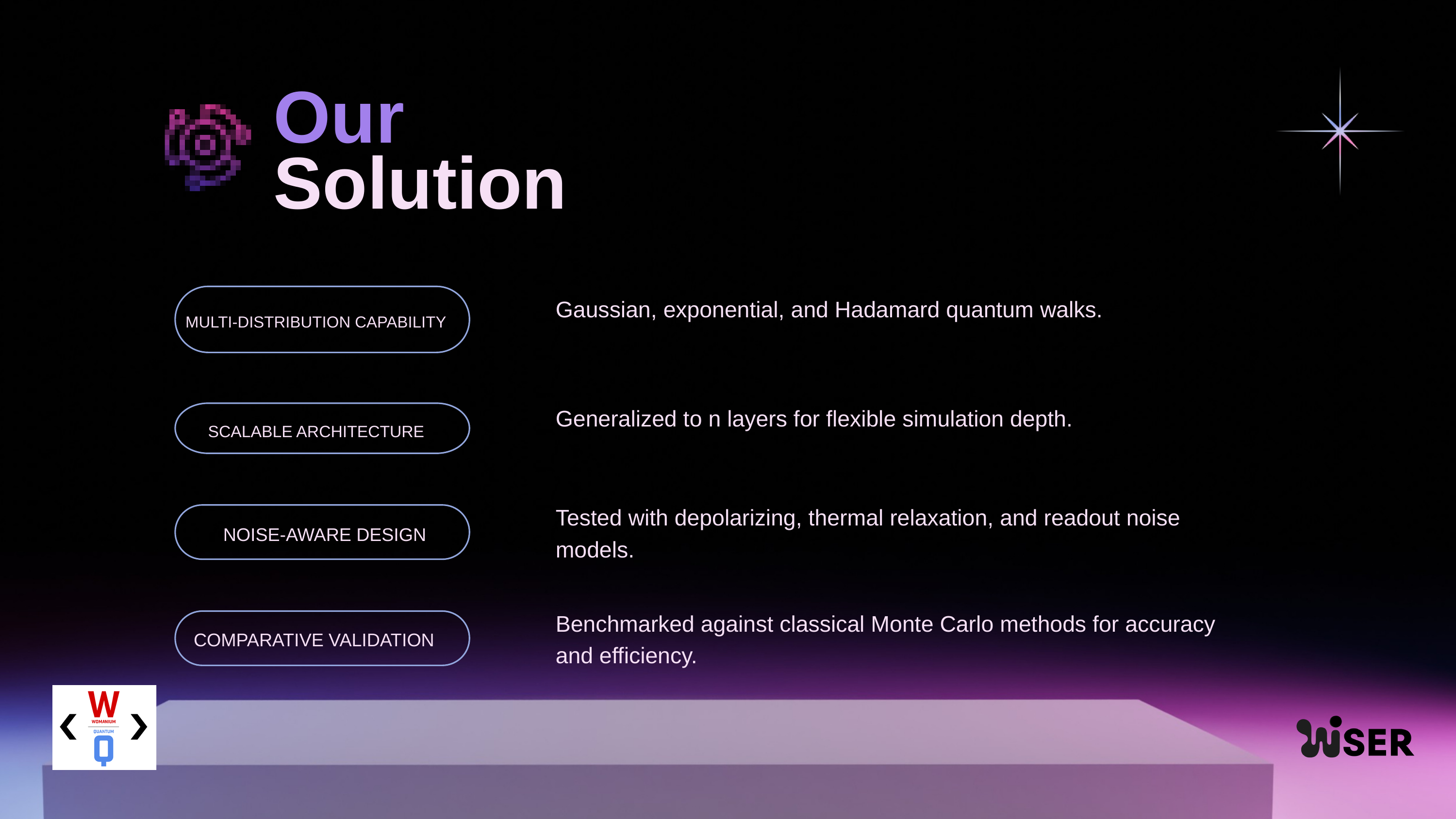

Our

Solution

Gaussian, exponential, and Hadamard quantum walks.
MULTI-DISTRIBUTION CAPABILITY
Generalized to n layers for flexible simulation depth.

SCALABLE ARCHITECTURE
Tested with depolarizing, thermal relaxation, and readout noise models.

NOISE-AWARE DESIGN
Benchmarked against classical Monte Carlo methods for accuracy and efficiency.

COMPARATIVE VALIDATION